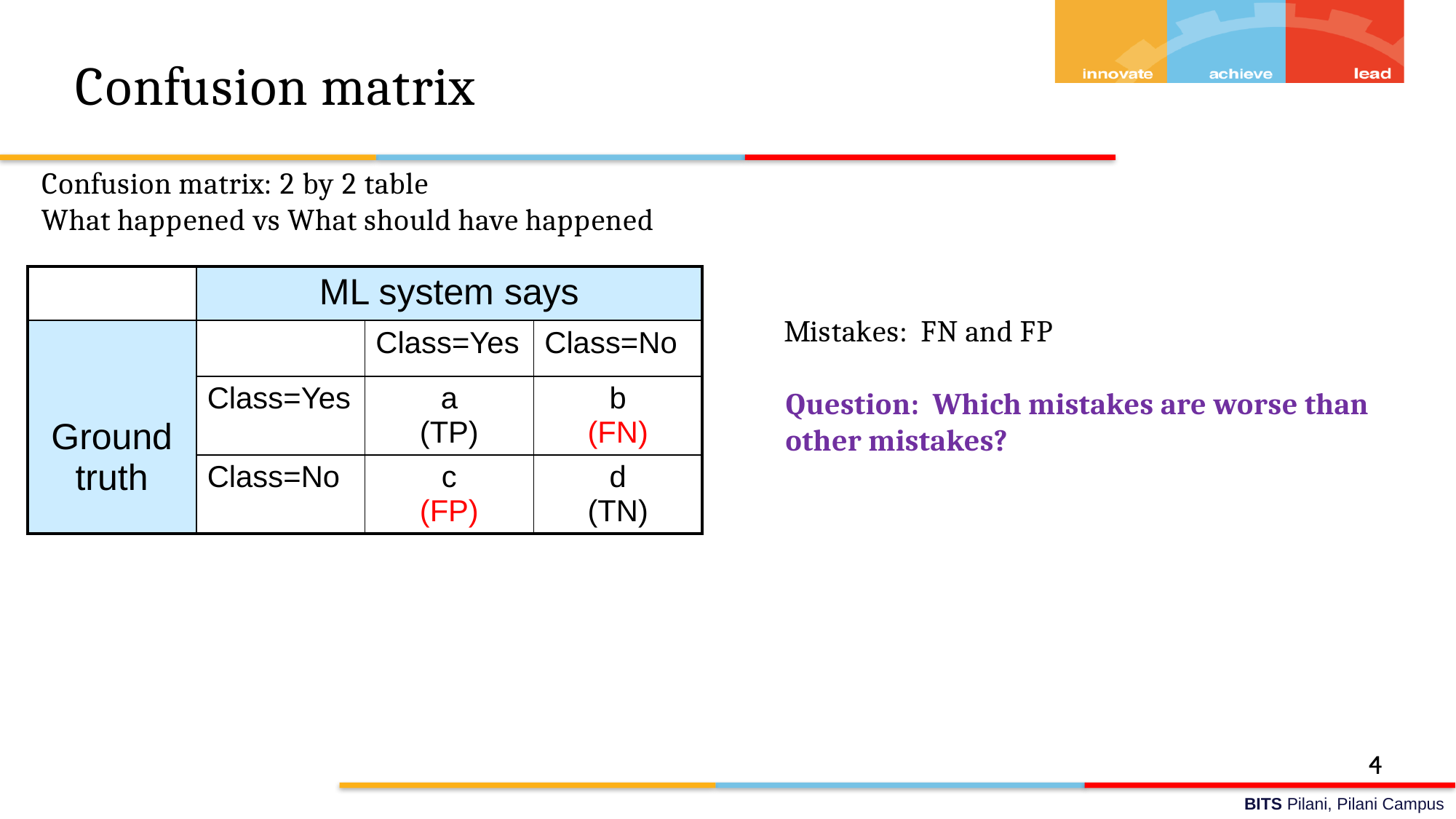

# Confusion matrix
Confusion matrix: 2 by 2 table
What happened vs What should have happened
|  | ML system says |  |  |
| --- | --- | --- | --- |
| Ground truth |  | Class=Yes | Class=No |
|  | Class=Yes | a (TP) | b (FN) |
|  | Class=No | c (FP) | d (TN) |
Mistakes:  FN and FP

Question:  Which mistakes are worse than other mistakes?
4